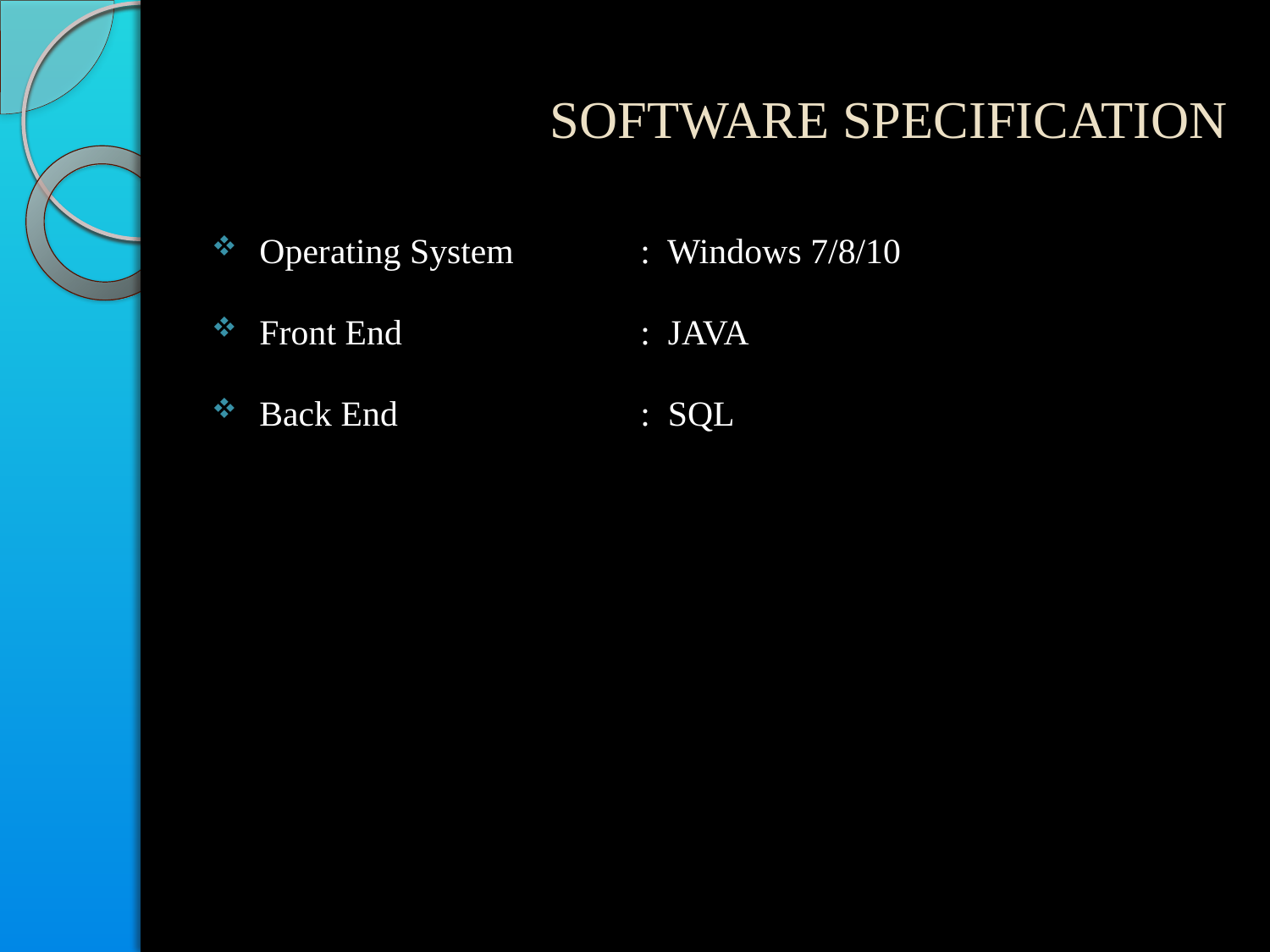

# SOFTWARE SPECIFICATION
Operating System 	:  Windows 7/8/10
Front End		:  JAVA
Back End		:  SQL